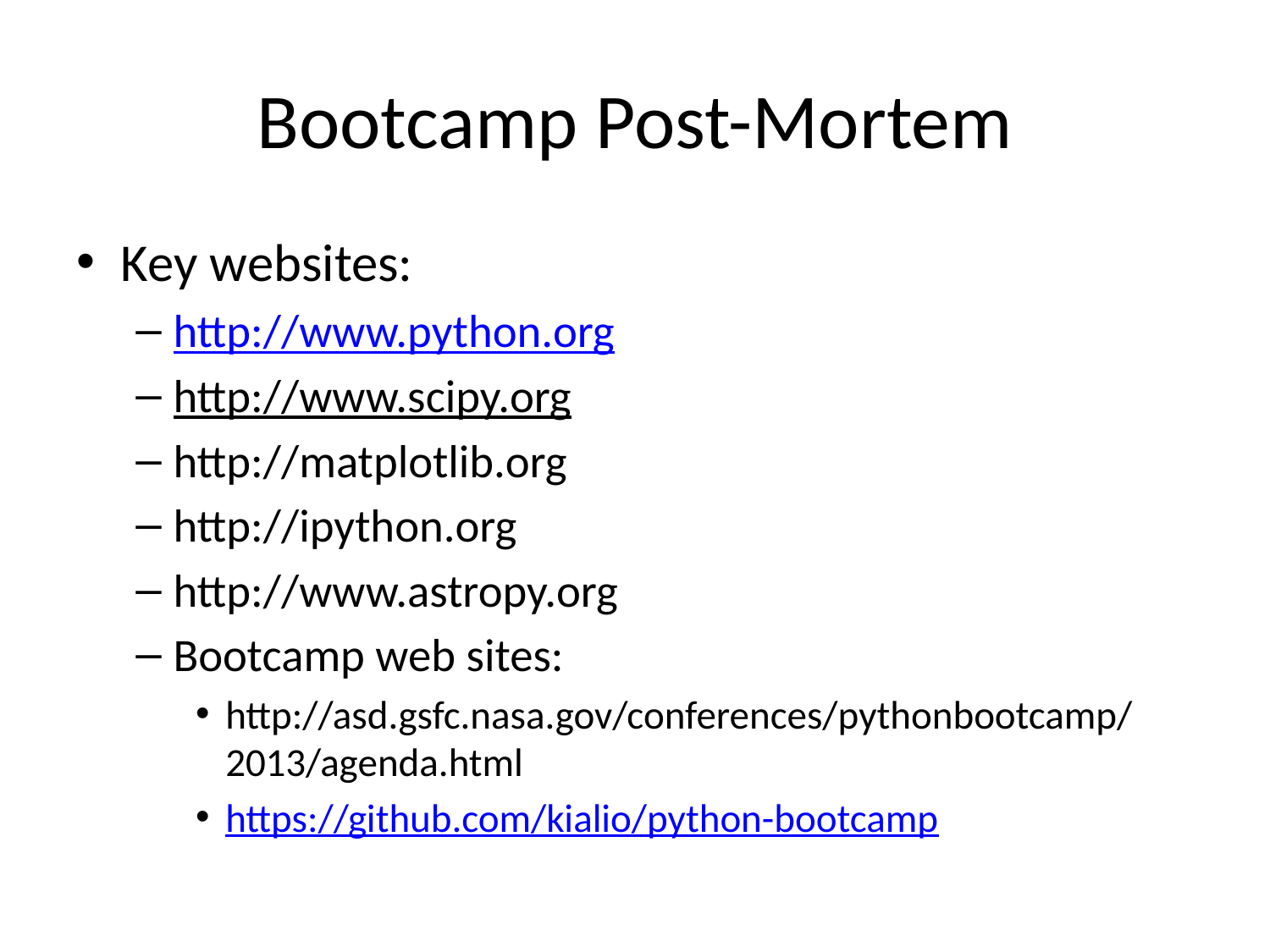

# Bootcamp Post-Mortem
Key websites:
http://www.python.org
http://www.scipy.org
http://matplotlib.org
http://ipython.org
http://www.astropy.org
Bootcamp web sites:
http://asd.gsfc.nasa.gov/conferences/pythonbootcamp/2013/agenda.html
https://github.com/kialio/python-bootcamp